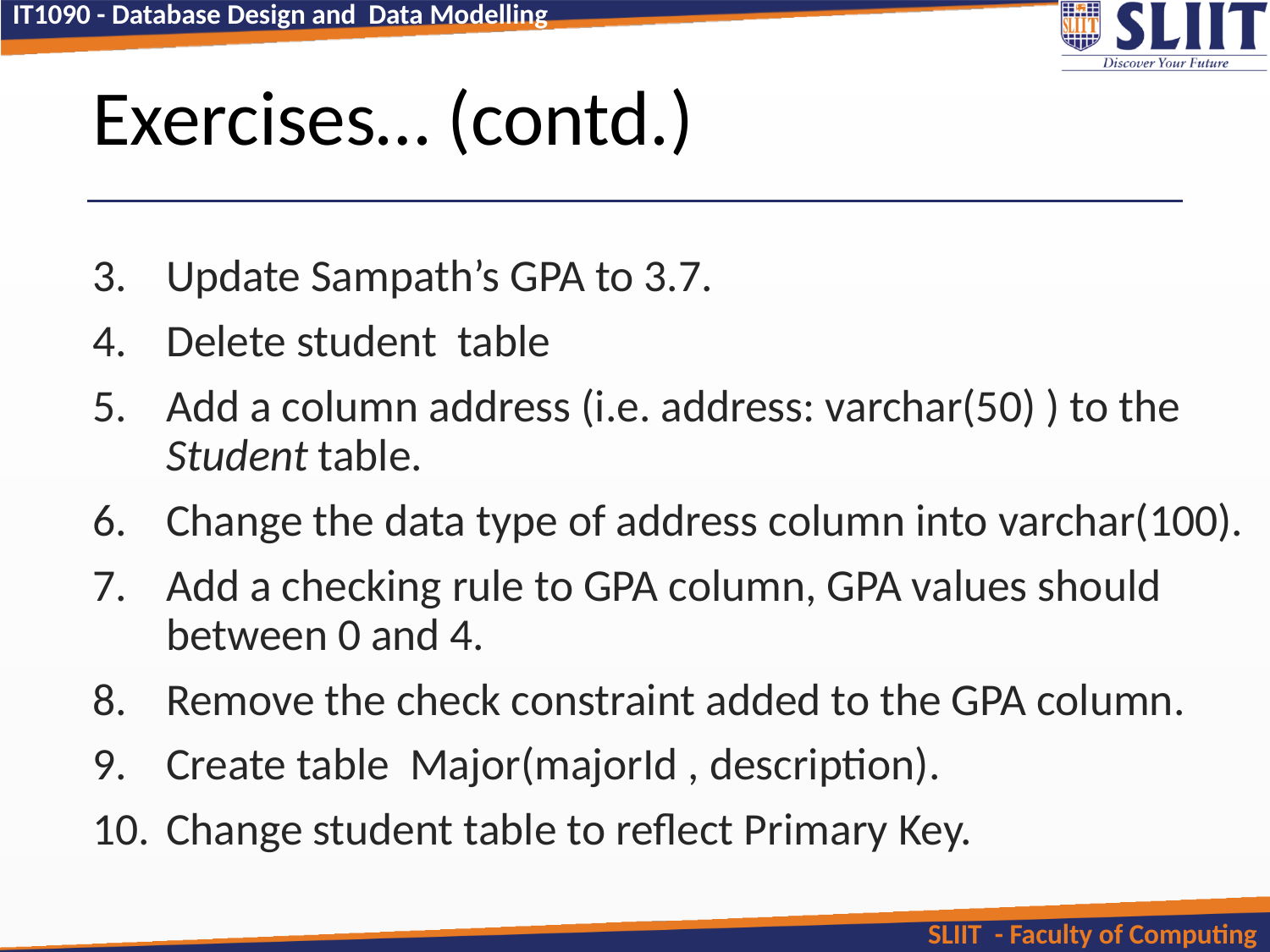

# Exercises… (contd.)
Update Sampath’s GPA to 3.7.
Delete student  table
Add a column address (i.e. address: varchar(50) ) to the Student table.
Change the data type of address column into varchar(100).
Add a checking rule to GPA column, GPA values should between 0 and 4.
Remove the check constraint added to the GPA column.
Create table  Major(majorId , description).
Change student table to reflect Primary Key.